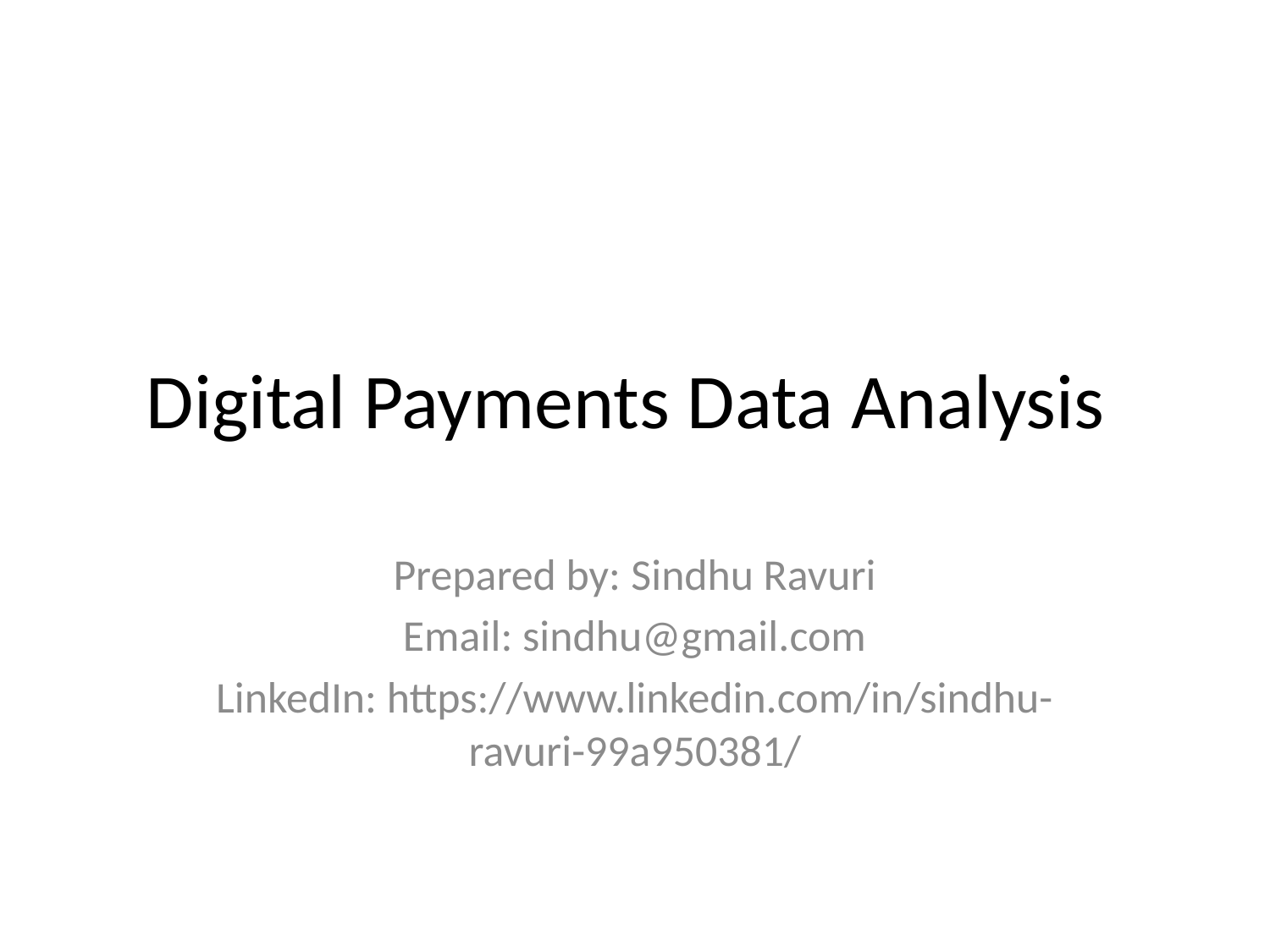

# Digital Payments Data Analysis
Prepared by: Sindhu Ravuri
Email: sindhu@gmail.com
LinkedIn: https://www.linkedin.com/in/sindhu-ravuri-99a950381/